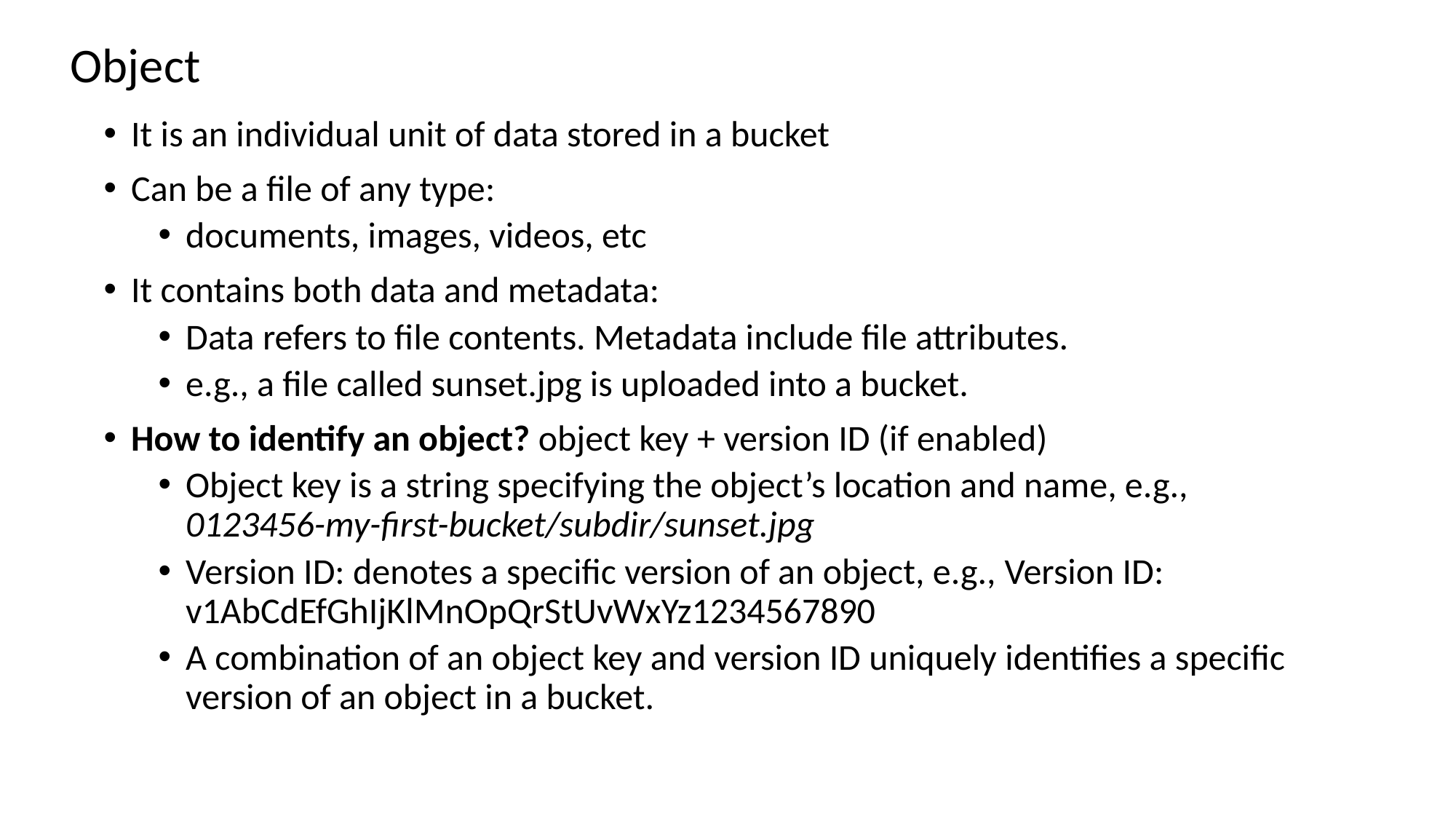

# Object
It is an individual unit of data stored in a bucket
Can be a file of any type:
documents, images, videos, etc
It contains both data and metadata:
Data refers to file contents. Metadata include file attributes.
e.g., a file called sunset.jpg is uploaded into a bucket.
How to identify an object? object key + version ID (if enabled)
Object key is a string specifying the object’s location and name, e.g., 0123456-my-first-bucket/subdir/sunset.jpg
Version ID: denotes a specific version of an object, e.g., Version ID: v1AbCdEfGhIjKlMnOpQrStUvWxYz1234567890
A combination of an object key and version ID uniquely identifies a specific version of an object in a bucket.